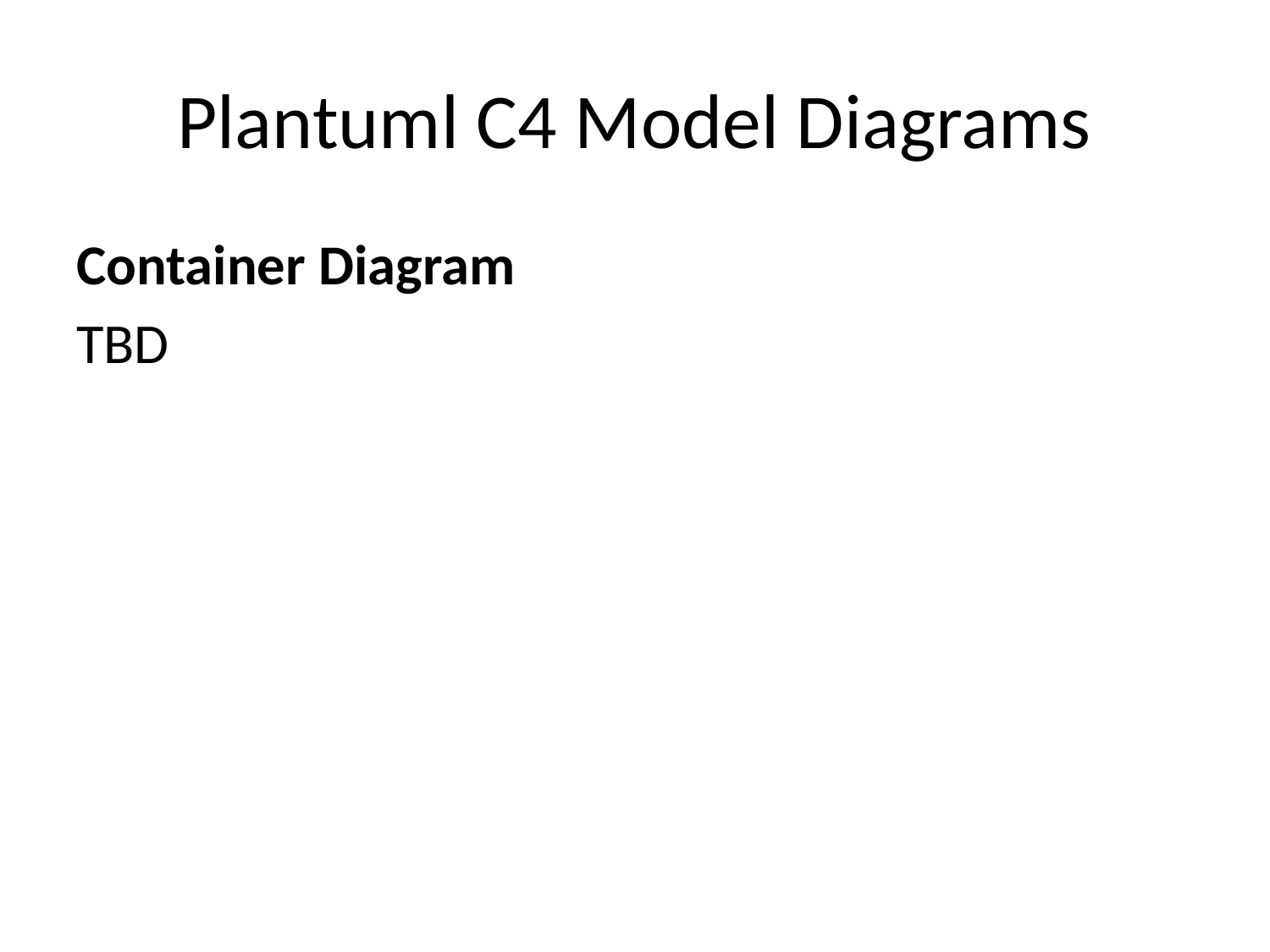

# Plantuml C4 Model Diagrams
Container Diagram
TBD